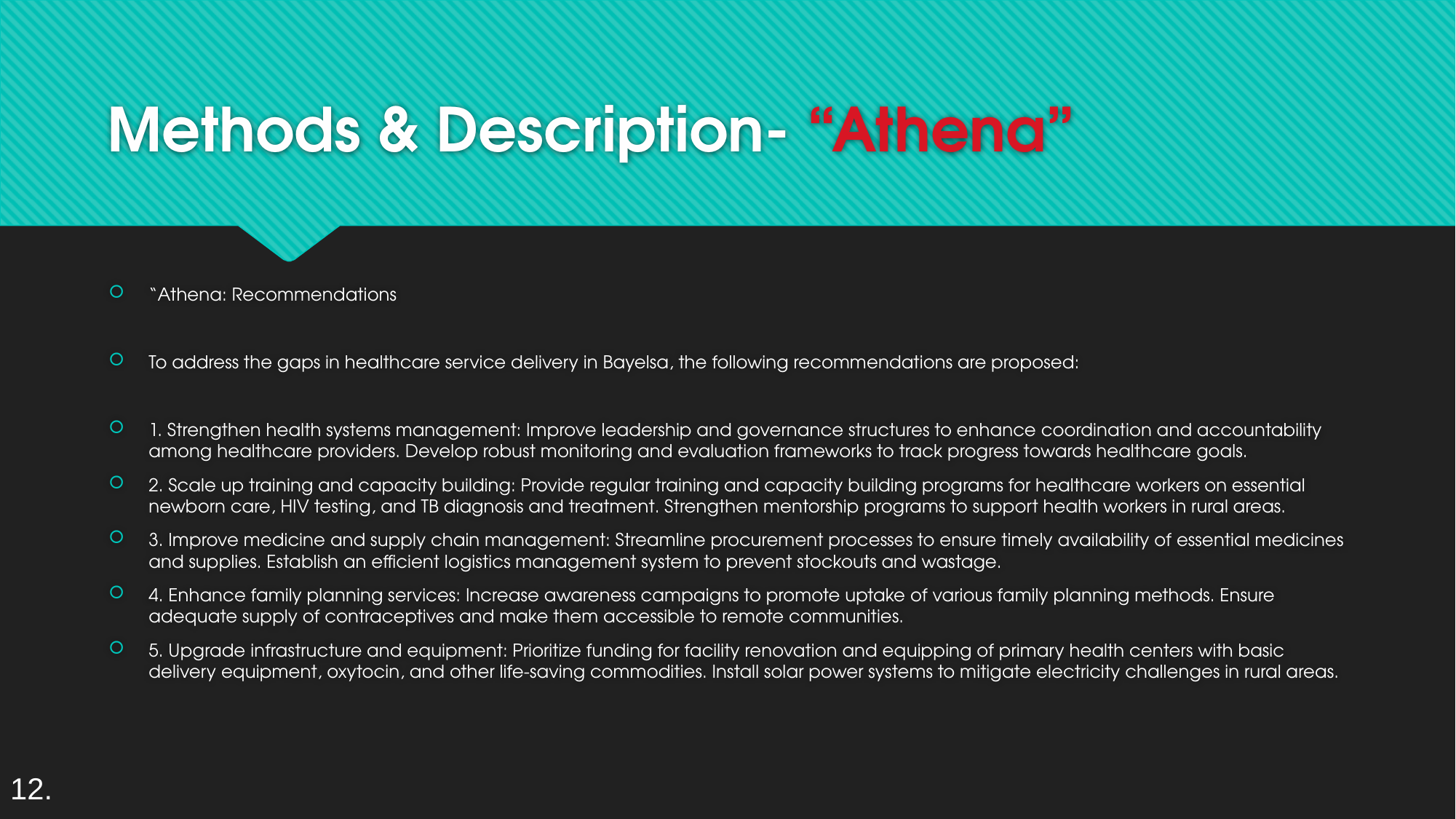

# Methods & Description- “Athena”
“Athena: Recommendations

To address the gaps in healthcare service delivery in Bayelsa, the following recommendations are proposed:

1. Strengthen health systems management: Improve leadership and governance structures to enhance coordination and accountability among healthcare providers. Develop robust monitoring and evaluation frameworks to track progress towards healthcare goals.
2. Scale up training and capacity building: Provide regular training and capacity building programs for healthcare workers on essential newborn care, HIV testing, and TB diagnosis and treatment. Strengthen mentorship programs to support health workers in rural areas.
3. Improve medicine and supply chain management: Streamline procurement processes to ensure timely availability of essential medicines and supplies. Establish an efficient logistics management system to prevent stockouts and wastage.
4. Enhance family planning services: Increase awareness campaigns to promote uptake of various family planning methods. Ensure adequate supply of contraceptives and make them accessible to remote communities.
5. Upgrade infrastructure and equipment: Prioritize funding for facility renovation and equipping of primary health centers with basic delivery equipment, oxytocin, and other life-saving commodities. Install solar power systems to mitigate electricity challenges in rural areas.
12.